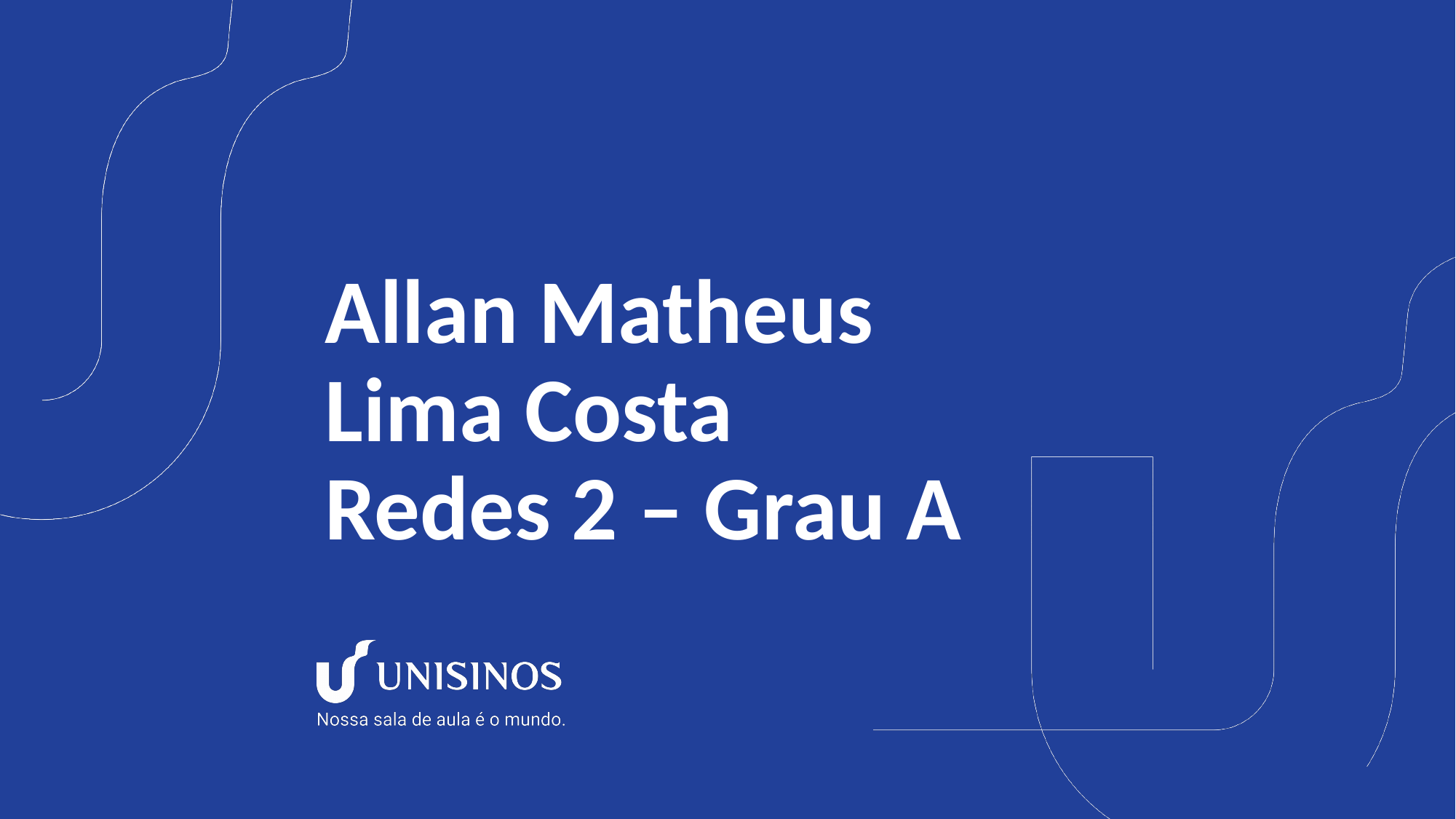

# Allan Matheus Lima Costa Redes 2 – Grau A